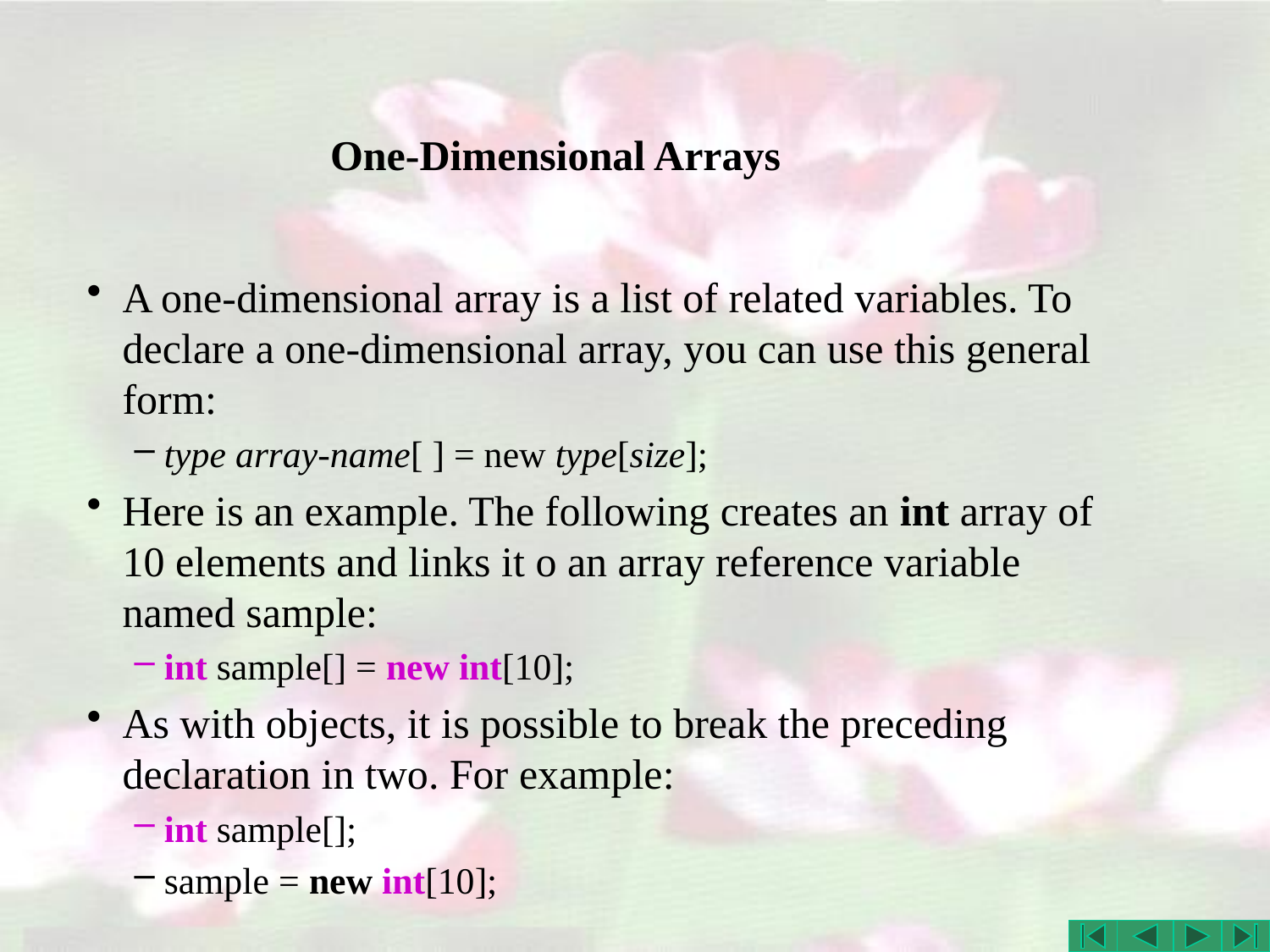

# One-Dimensional Arrays
A one-dimensional array is a list of related variables. To declare a one-dimensional array, you can use this general form:
type array-name[ ] = new type[size];
Here is an example. The following creates an int array of 10 elements and links it o an array reference variable named sample:
int sample[] = new int[10];
As with objects, it is possible to break the preceding declaration in two. For example:
int sample[];
sample = new int[10];